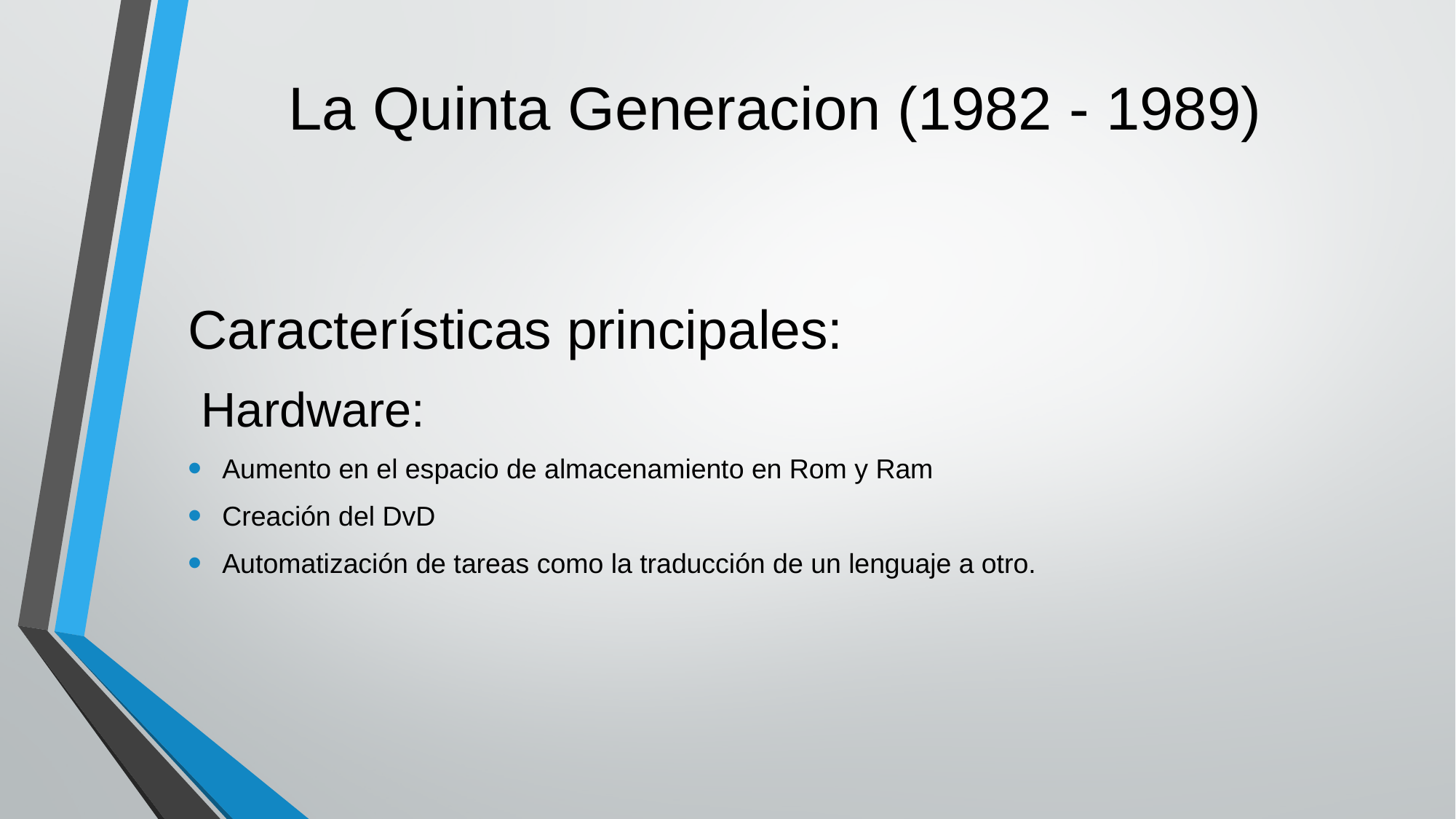

# La Quinta Generacion (1982 - 1989)
Características principales:
 Hardware:
Aumento en el espacio de almacenamiento en Rom y Ram
Creación del DvD
Automatización de tareas como la traducción de un lenguaje a otro.